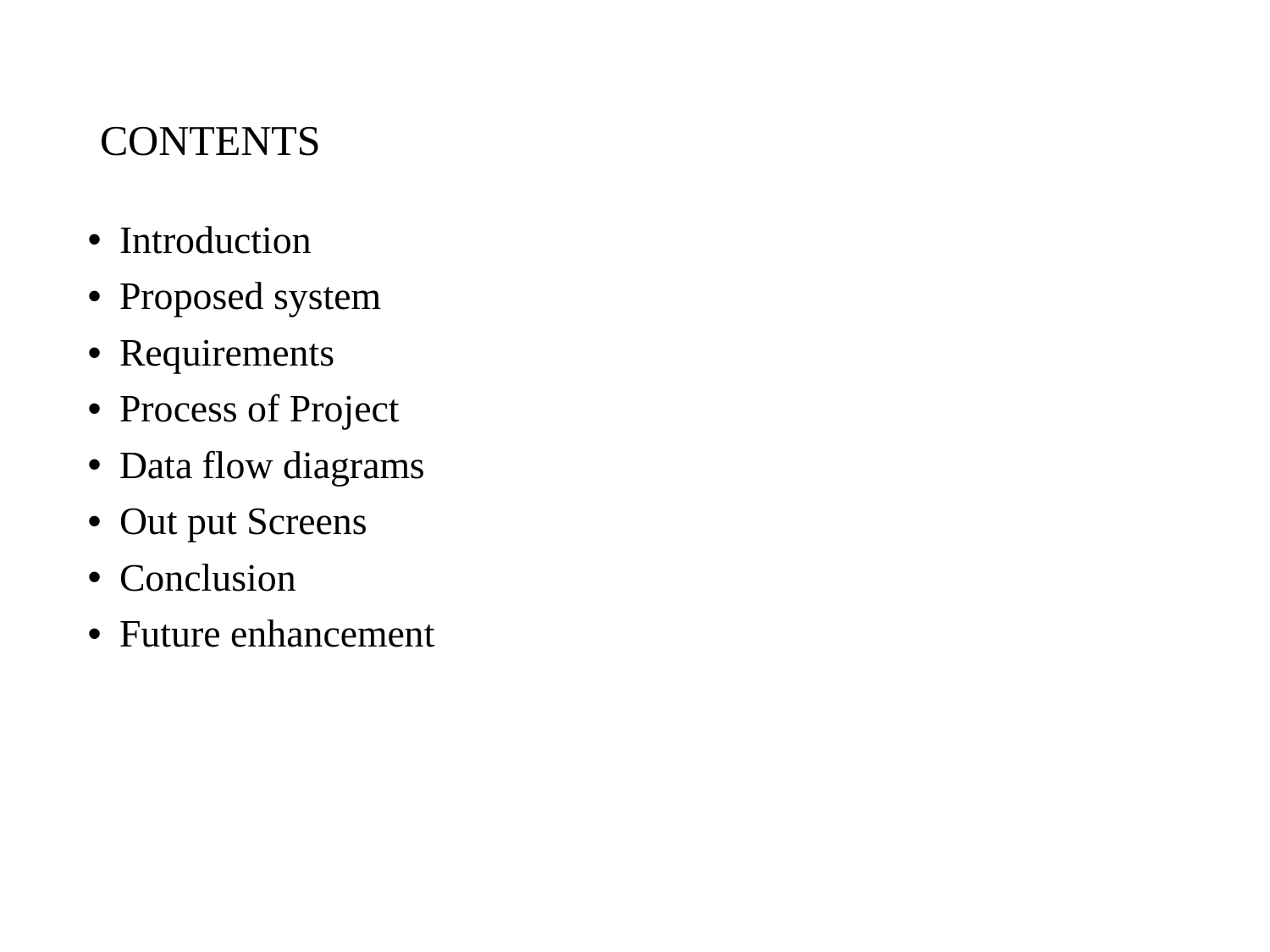

# CONTENTS
Introduction
Proposed system
Requirements
Process of Project
Data flow diagrams
Out put Screens
Conclusion
Future enhancement